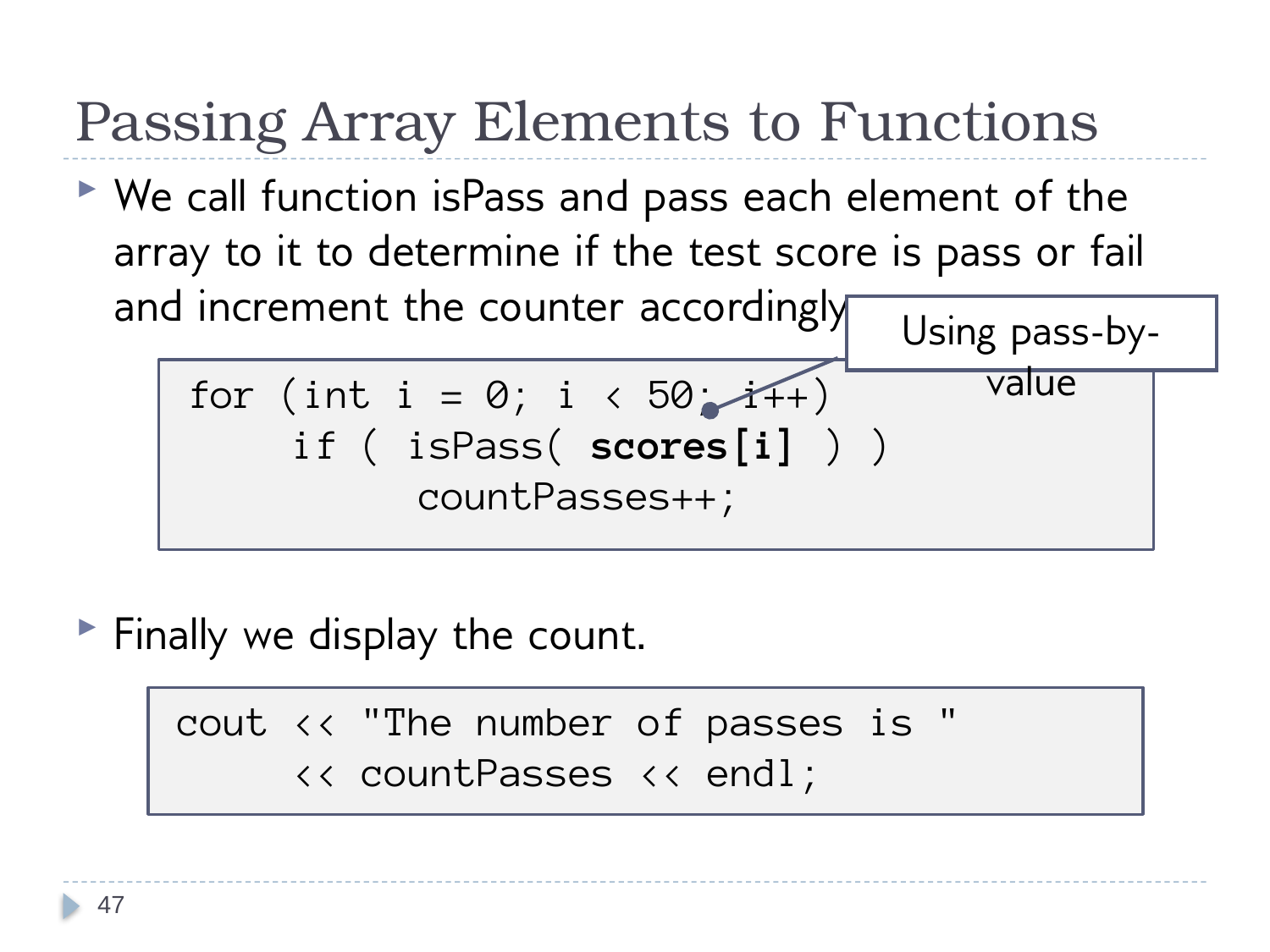

# Passing Array Elements to Functions
We call function isPass and pass each element of the array to it to determine if the test score is pass or fail and increment the counter accordingly.

Finally we display the count.

Using pass-by-value
 for (int i = 0; i < 50; i++)
 	if ( isPass( scores[i] ) )
 		countPasses++;

 cout << "The number of passes is "
      << countPasses << endl;

47